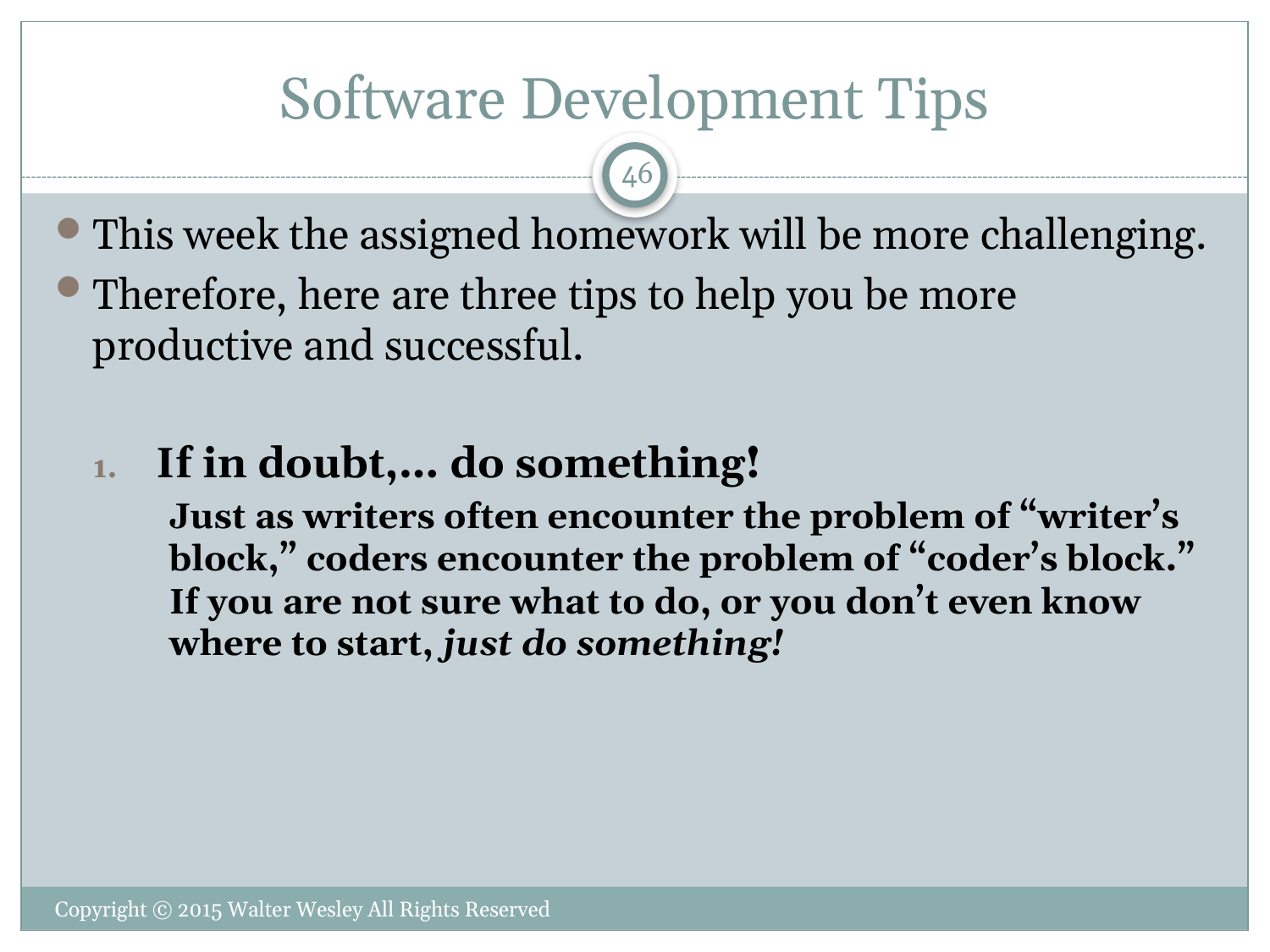

# Software Development Tips
46
This week the assigned homework will be more challenging.
Therefore, here are three tips to help you be more productive and successful.

If in doubt,… do something!
Just as writers often encounter the problem of “writer’s block,” coders encounter the problem of “coder’s block.” If you are not sure what to do, or you don’t even know where to start, just do something!

Copyright © 2015 Walter Wesley All Rights Reserved